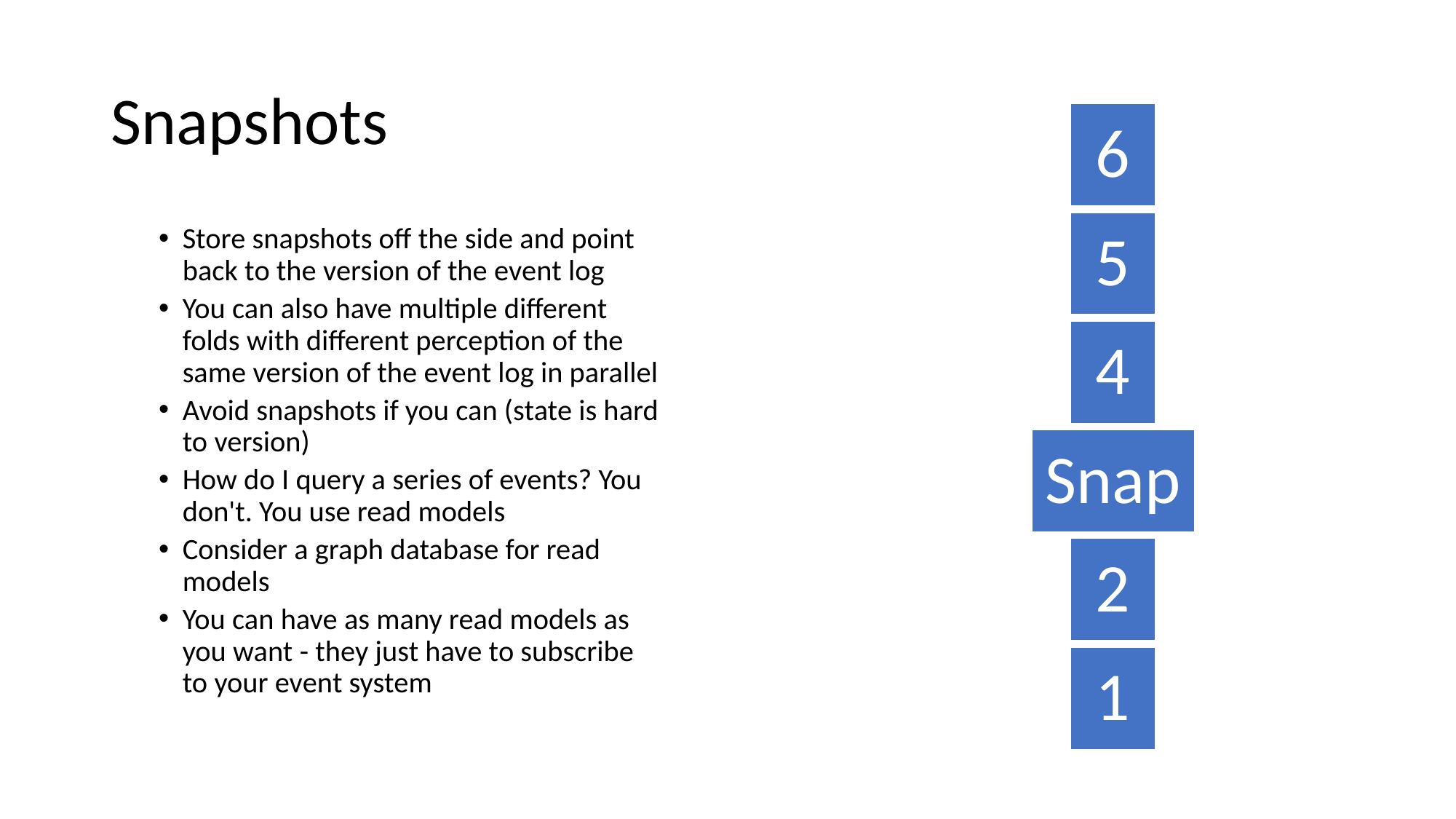

# Snapshots
6
5
4
Snap
2
1
Store snapshots off the side and point back to the version of the event log
You can also have multiple different folds with different perception of the same version of the event log in parallel
Avoid snapshots if you can (state is hard to version)
How do I query a series of events? You don't. You use read models
Consider a graph database for read models
You can have as many read models as you want - they just have to subscribe to your event system